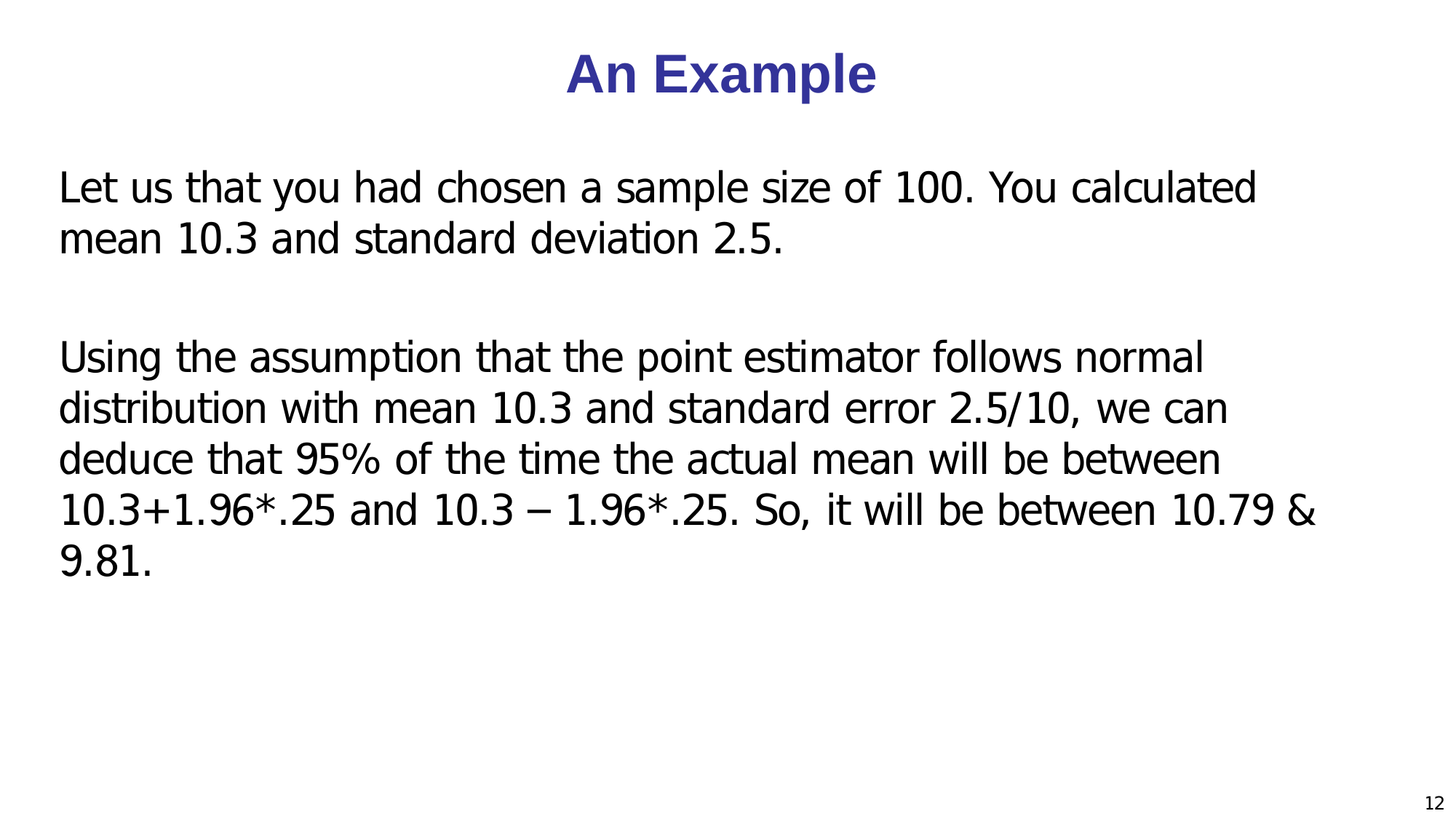

# An Example
Let us that you had chosen a sample size of 100. You calculated mean 10.3 and standard deviation 2.5.

Using the assumption that the point estimator follows normal distribution with mean 10.3 and standard error 2.5/10, we can deduce that 95% of the time the actual mean will be between 10.3+1.96*.25 and 10.3 – 1.96*.25. So, it will be between 10.79 & 9.81.
12